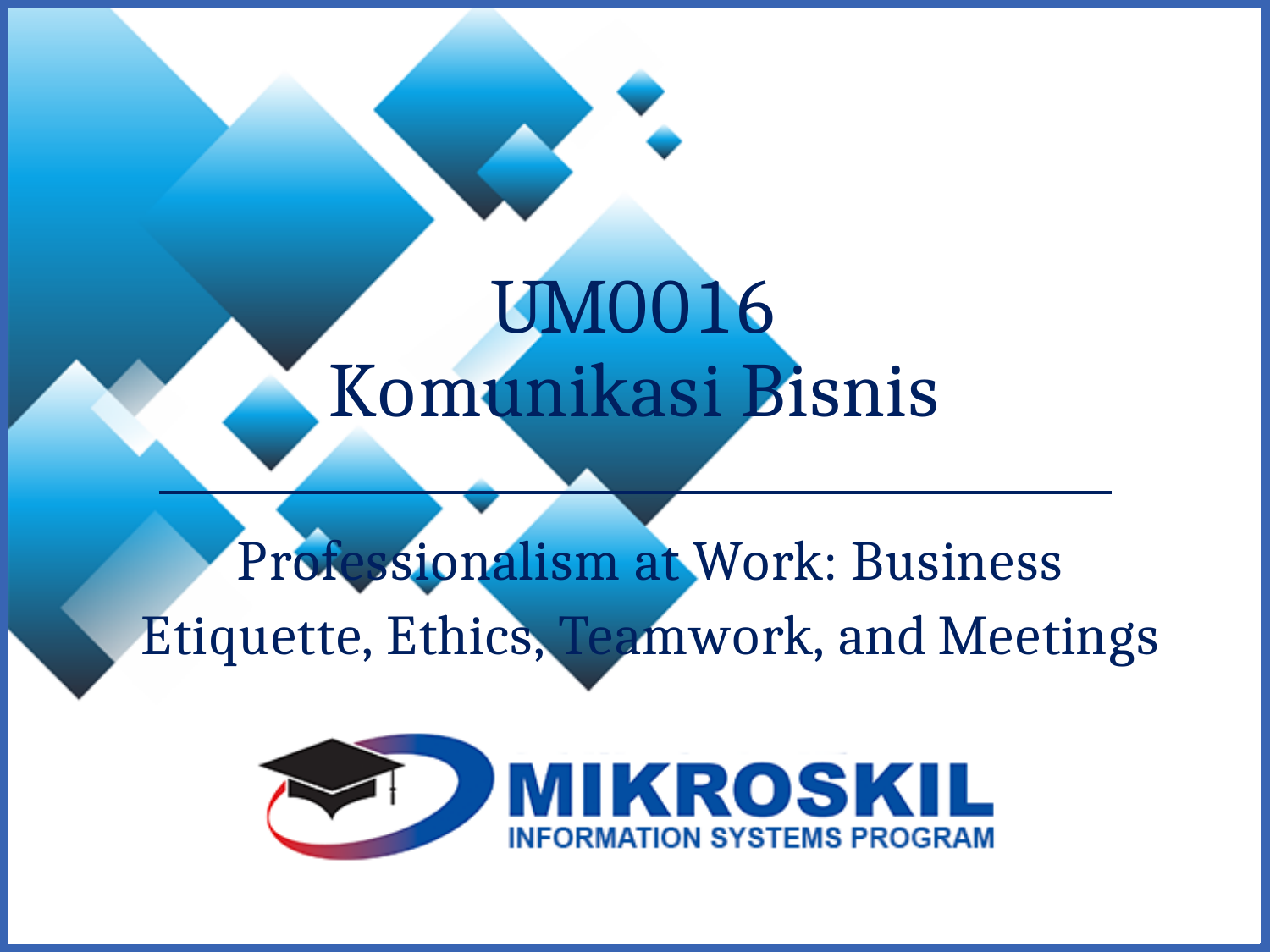

# UM0016 Komunikasi Bisnis
Professionalism at Work: Business
Etiquette, Ethics, Teamwork, and Meetings